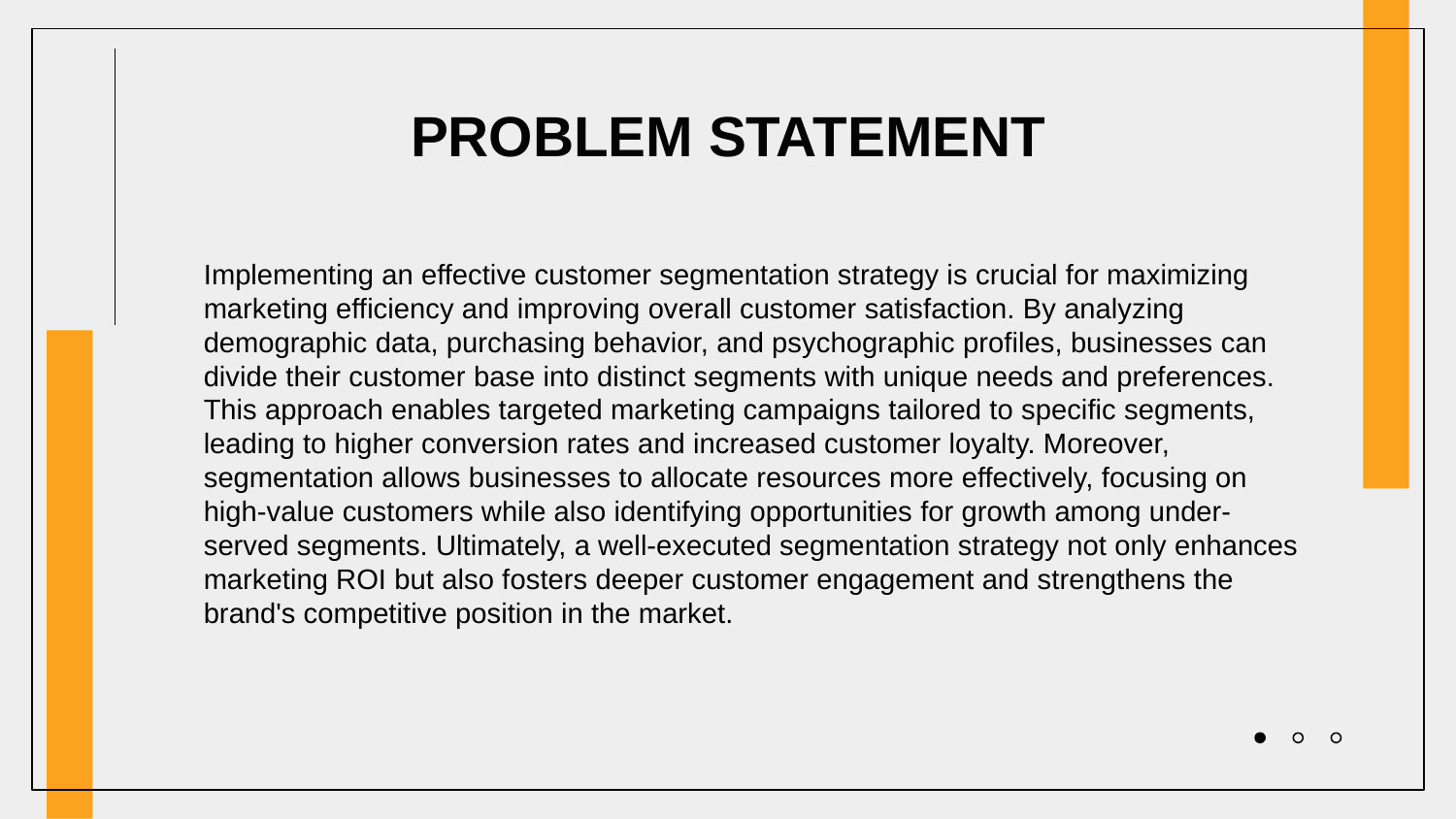

# PROBLEM STATEMENT
Implementing an effective customer segmentation strategy is crucial for maximizing marketing efficiency and improving overall customer satisfaction. By analyzing demographic data, purchasing behavior, and psychographic profiles, businesses can divide their customer base into distinct segments with unique needs and preferences. This approach enables targeted marketing campaigns tailored to specific segments, leading to higher conversion rates and increased customer loyalty. Moreover, segmentation allows businesses to allocate resources more effectively, focusing on high-value customers while also identifying opportunities for growth among under-served segments. Ultimately, a well-executed segmentation strategy not only enhances marketing ROI but also fosters deeper customer engagement and strengthens the brand's competitive position in the market.